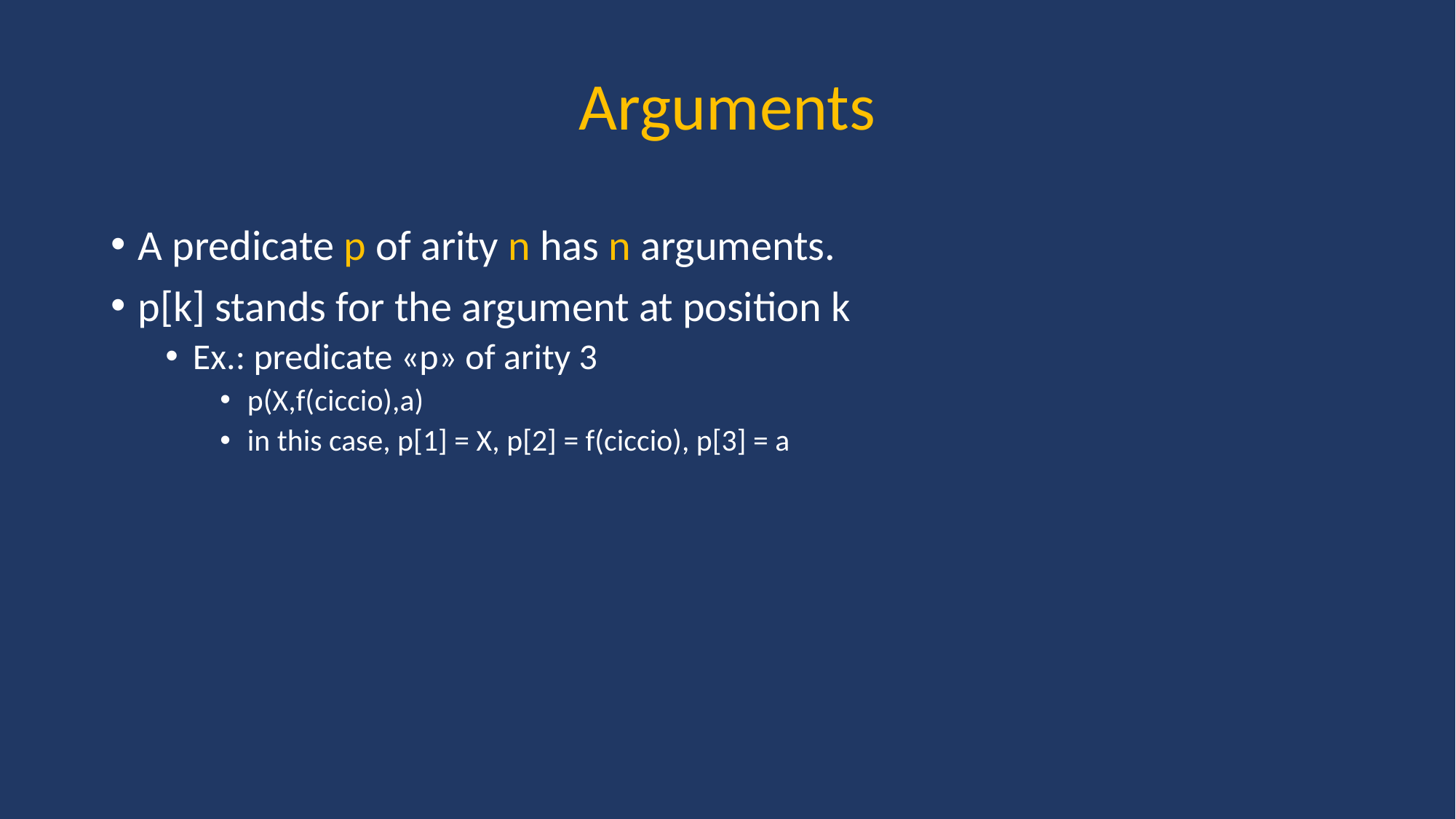

# Arguments
A predicate p of arity n has n arguments.
p[k] stands for the argument at position k
Ex.: predicate «p» of arity 3
p(X,f(ciccio),a)
in this case, p[1] = X, p[2] = f(ciccio), p[3] = a